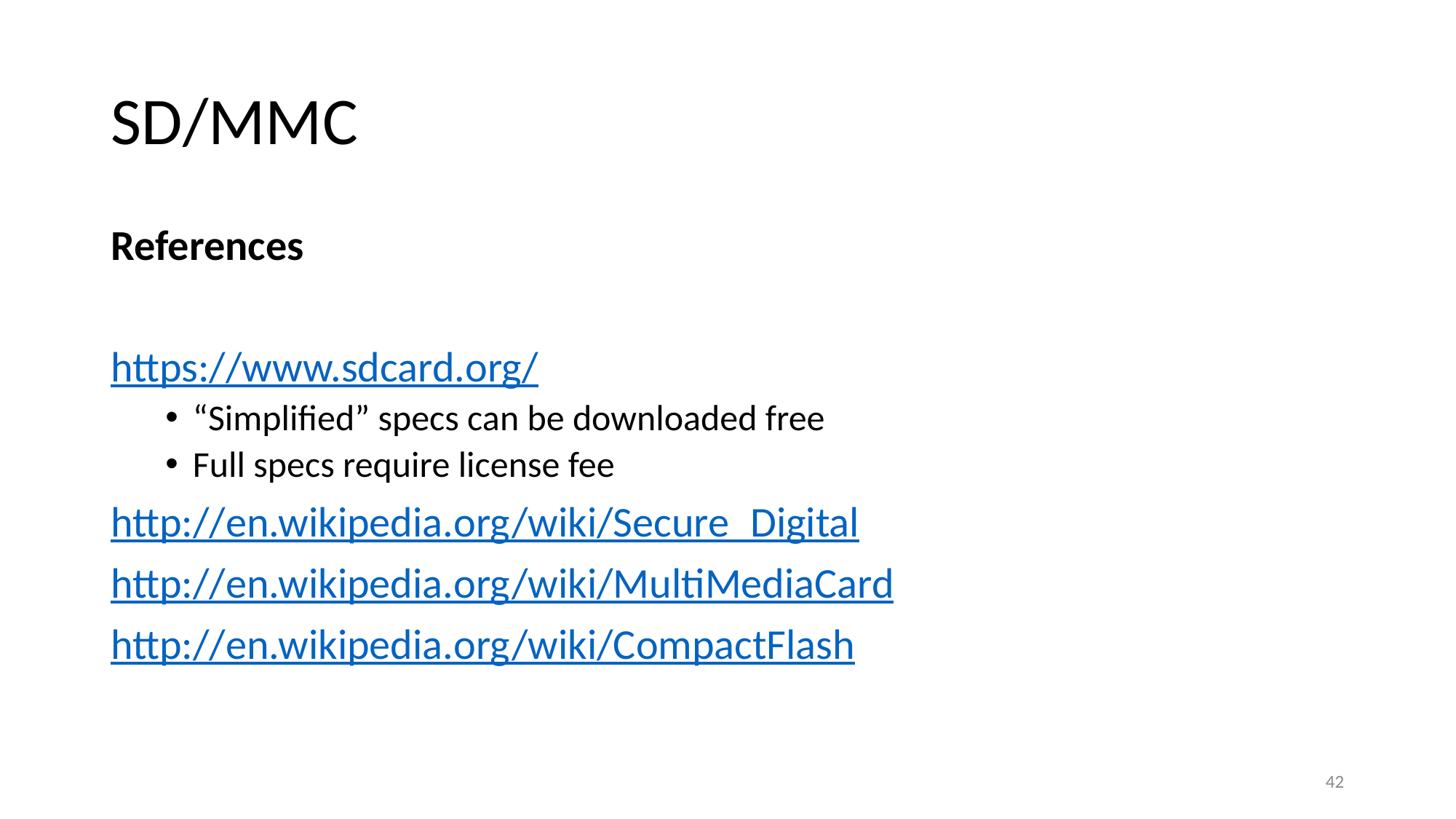

# SD/MMC
References

https://www.sdcard.org/
“Simplified” specs can be downloaded free
Full specs require license fee
http://en.wikipedia.org/wiki/Secure_Digital
http://en.wikipedia.org/wiki/MultiMediaCard
http://en.wikipedia.org/wiki/CompactFlash

42